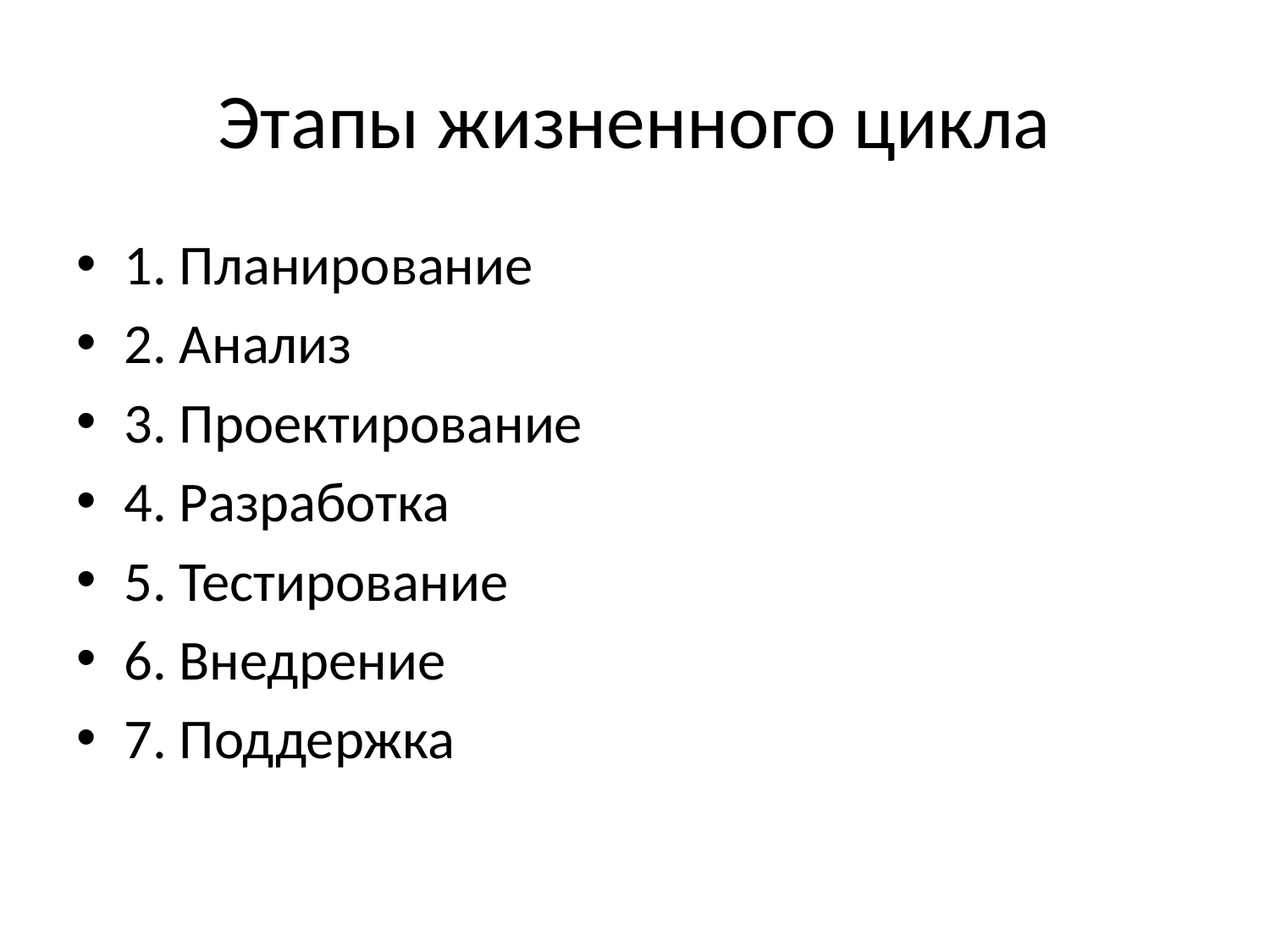

# Этапы жизненного цикла
1. Планирование
2. Анализ
3. Проектирование
4. Разработка
5. Тестирование
6. Внедрение
7. Поддержка